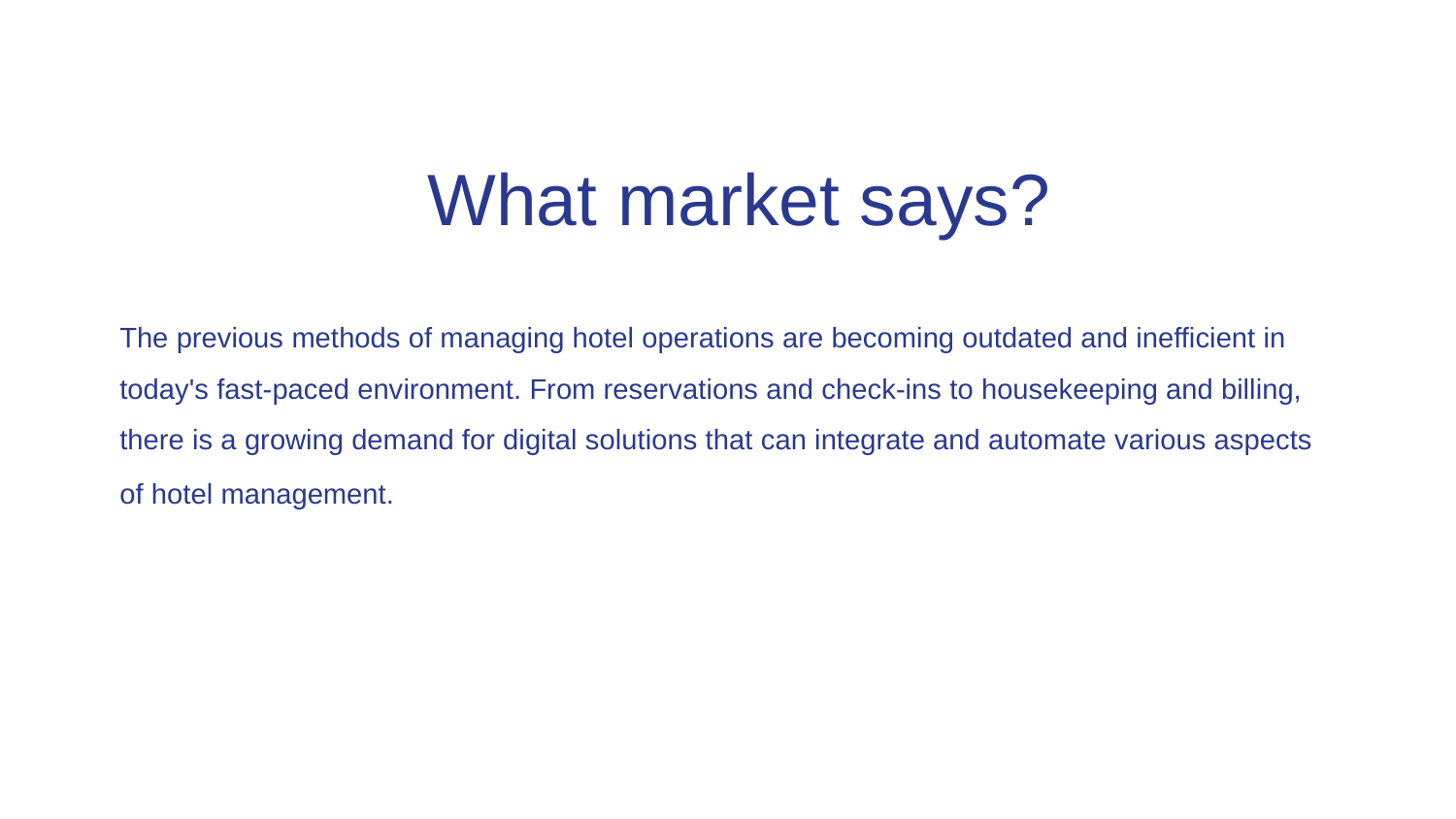

# What market says?
The previous methods of managing hotel operations are becoming outdated and inefficient in today's fast-paced environment. From reservations and check-ins to housekeeping and billing, there is a growing demand for digital solutions that can integrate and automate various aspects of hotel management.